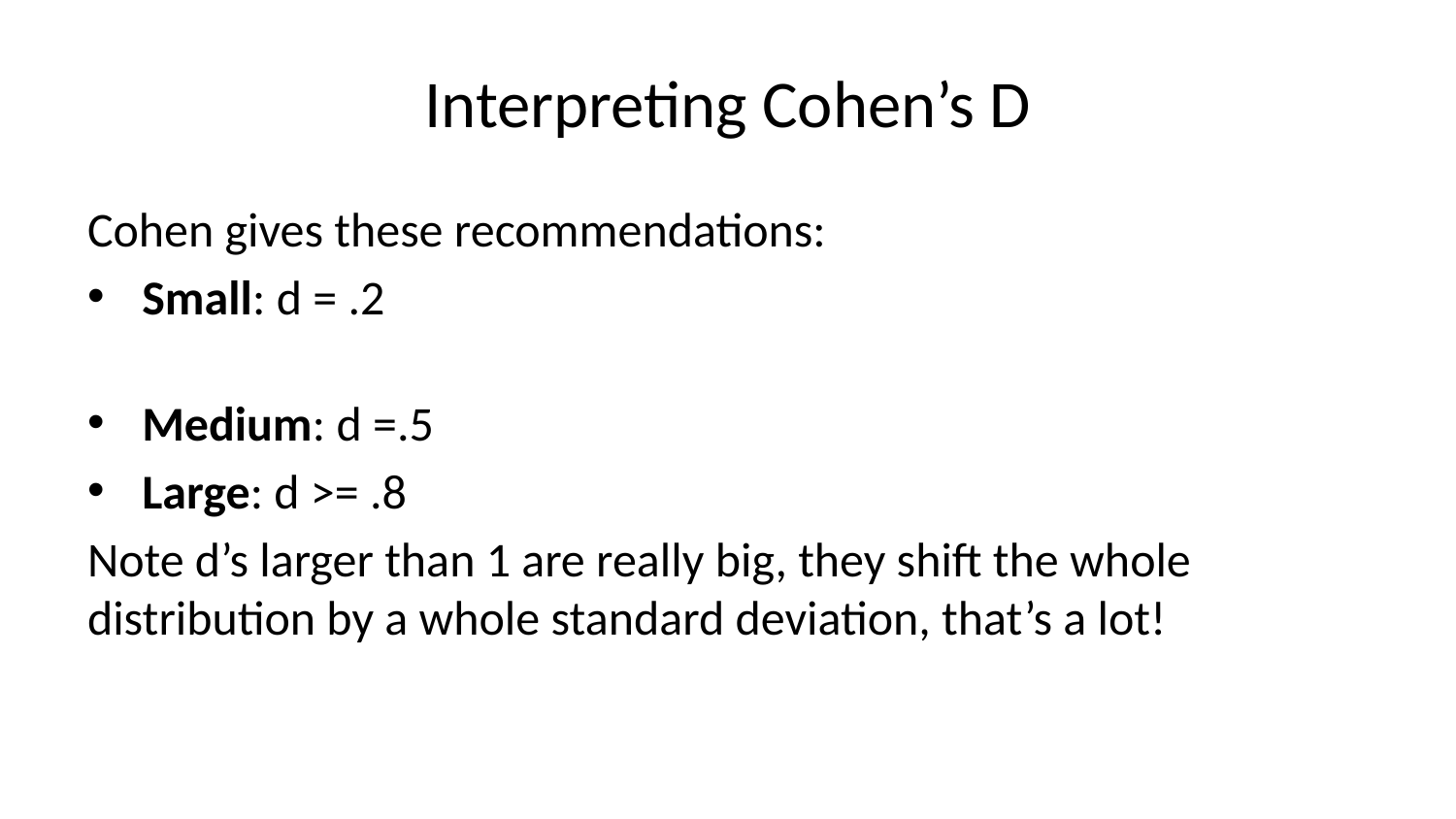

# Interpreting Cohen’s D
Cohen gives these recommendations:
Small: d = .2
Medium: d =.5
Large: d >= .8
Note d’s larger than 1 are really big, they shift the whole distribution by a whole standard deviation, that’s a lot!